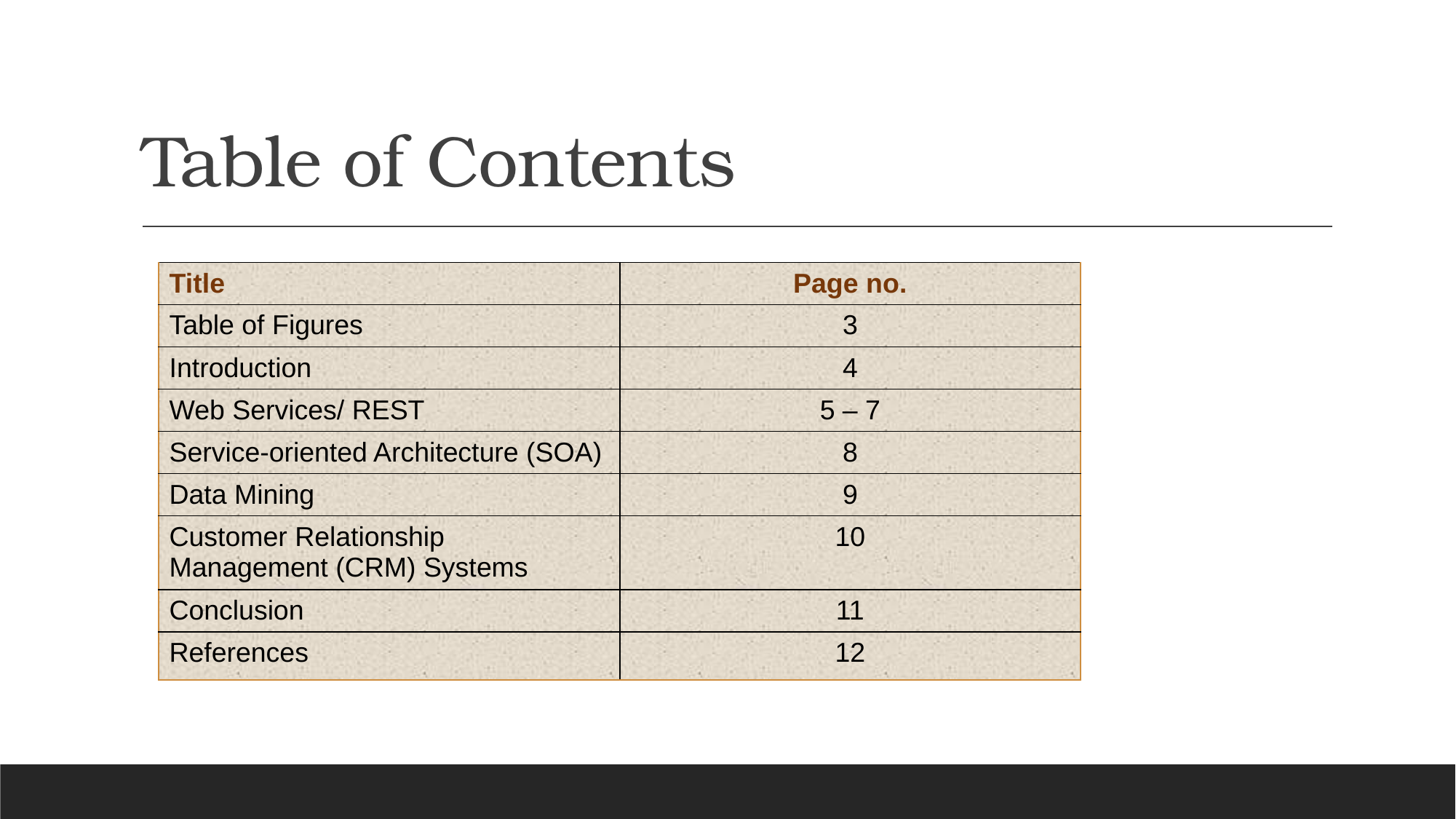

# Table of Contents
| Title | Page no. |
| --- | --- |
| Table of Figures | 3 |
| Introduction | 4 |
| Web Services/ REST | 5 – 7 |
| Service-oriented Architecture (SOA) | 8 |
| Data Mining | 9 |
| Customer Relationship Management (CRM) Systems | 10 |
| Conclusion | 11 |
| References | 12 |